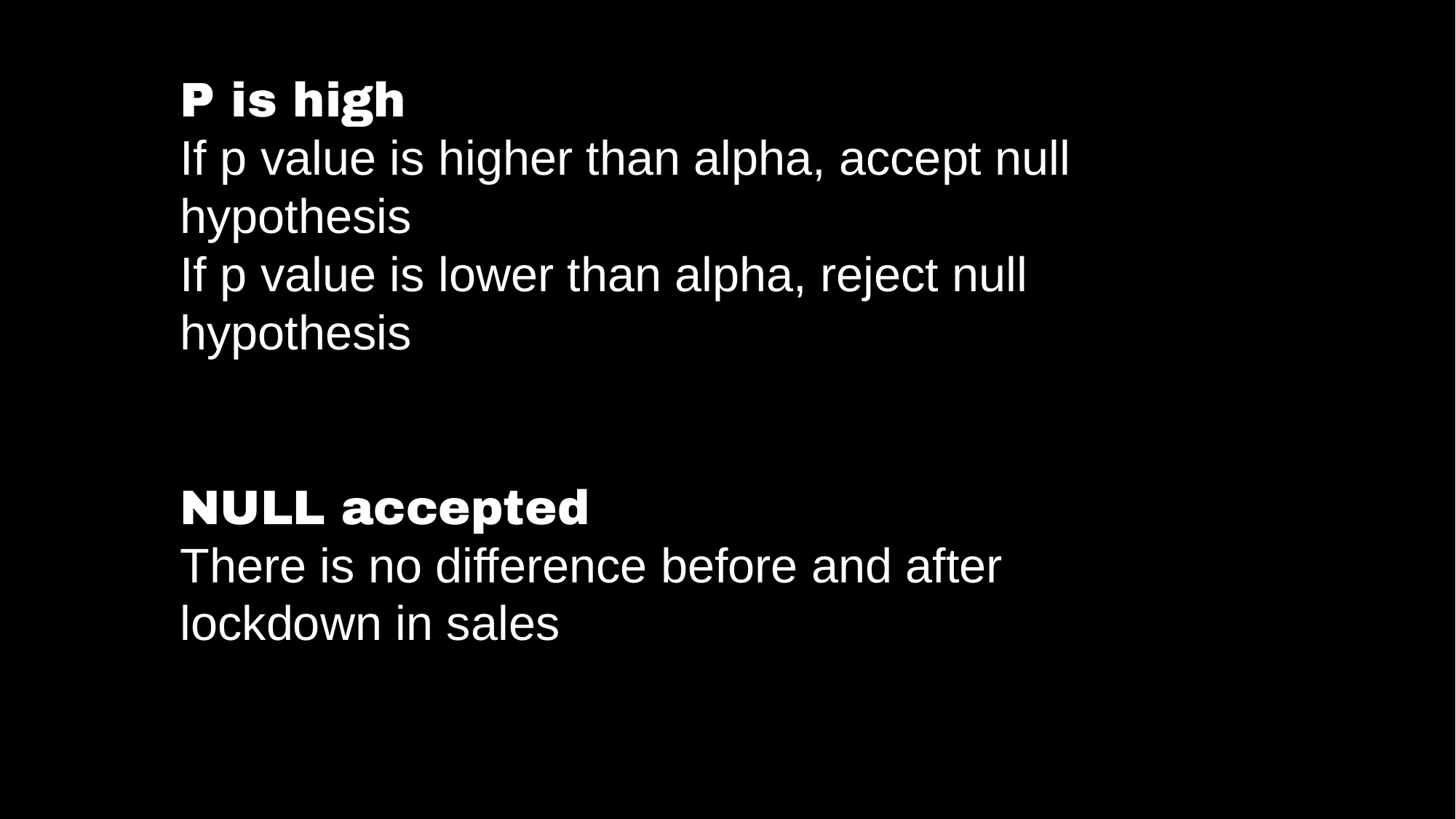

P is high
If p value is higher than alpha, accept null hypothesis
If p value is lower than alpha, reject null hypothesis

NULL accepted
There is no difference before and after lockdown in sales